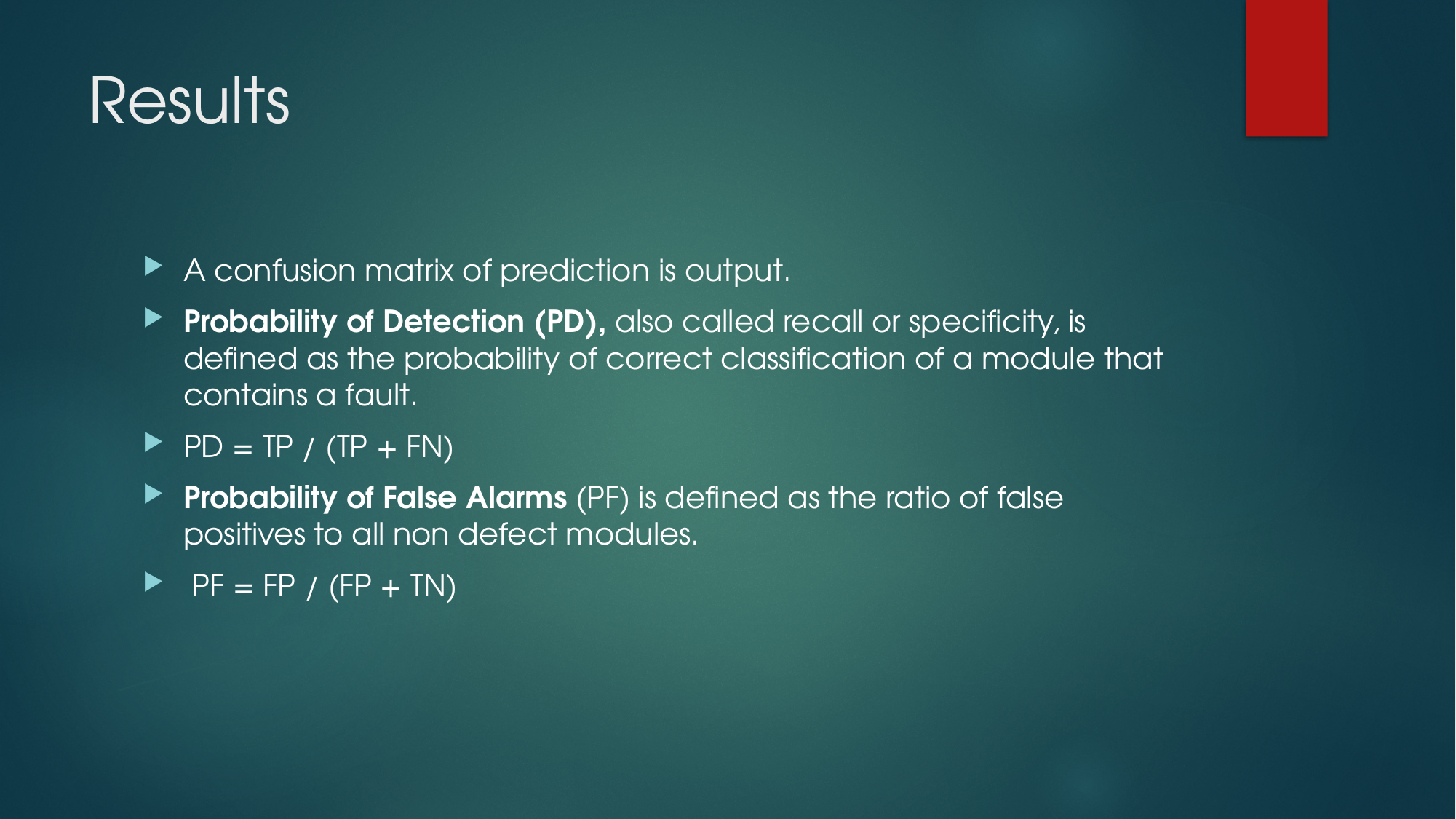

# Results
A confusion matrix of prediction is output.
Probability of Detection (PD), also called recall or specificity, is defined as the probability of correct classification of a module that contains a fault.
PD = TP / (TP + FN)
Probability of False Alarms (PF) is defined as the ratio of false positives to all non defect modules.
 PF = FP / (FP + TN)